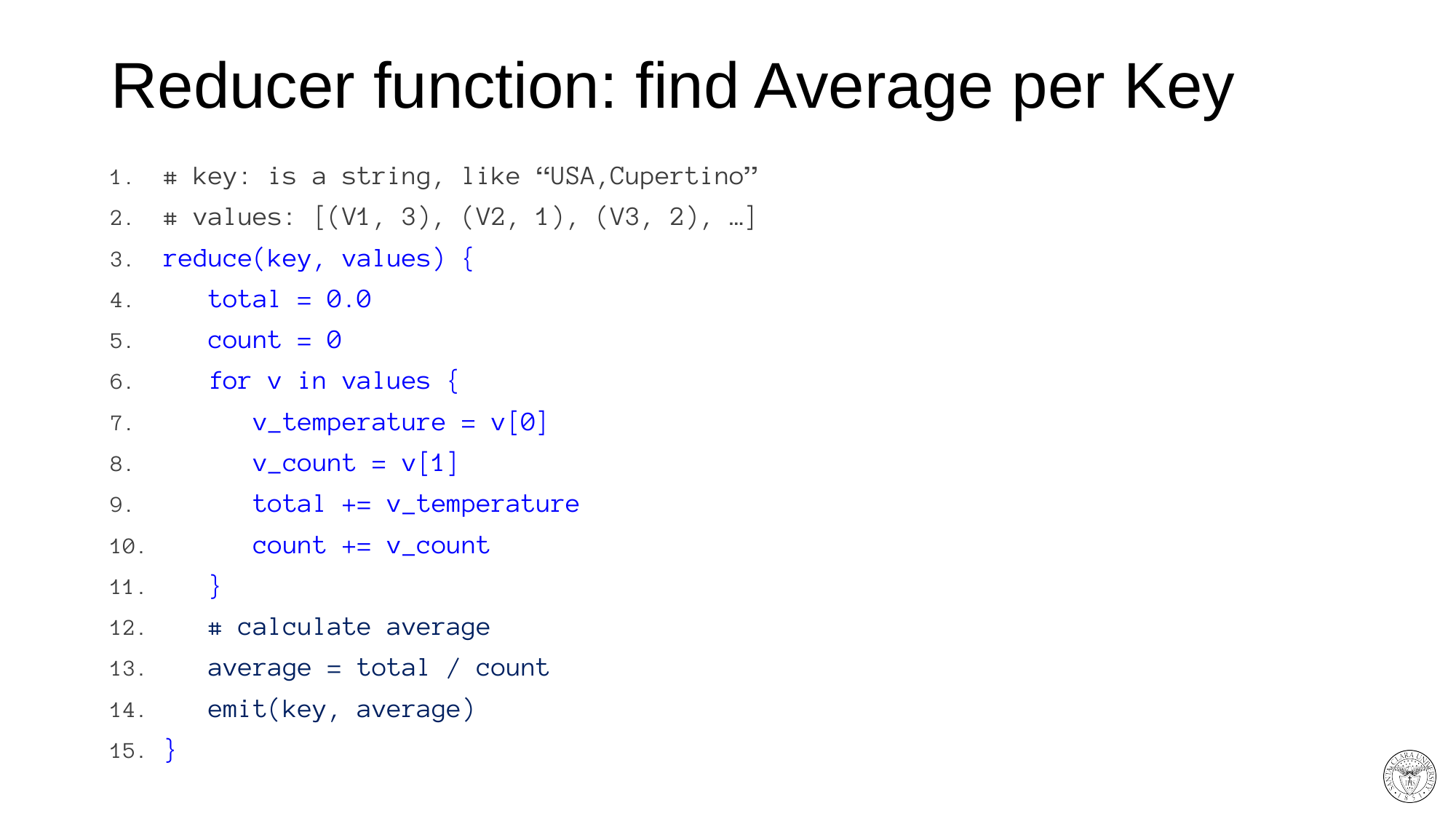

# Reducer function: find Average per Key
# key: is a string, like “USA,Cupertino”
# values: [(V1, 3), (V2, 1), (V3, 2), …]
reduce(key, values) {
   total = 0.0
   count = 0
   for v in values {
      v_temperature = v[0]
      v_count = v[1]
      total += v_temperature
      count += v_count
   }
   # calculate average
   average = total / count
   emit(key, average)
}